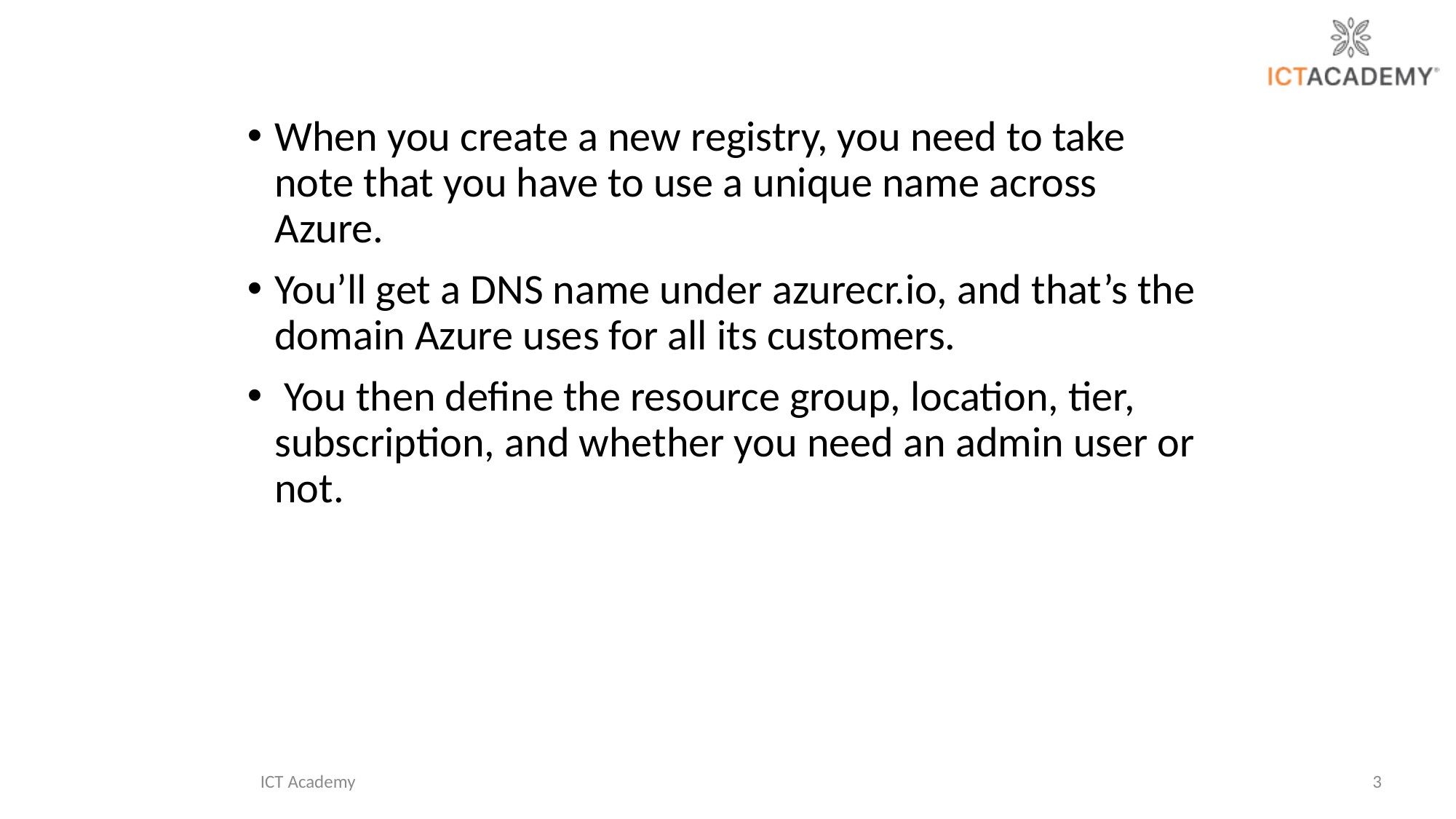

When you create a new registry, you need to take note that you have to use a unique name across Azure.
You’ll get a DNS name under azurecr.io, and that’s the domain Azure uses for all its customers.
 You then define the resource group, location, tier, subscription, and whether you need an admin user or not.
ICT Academy
3